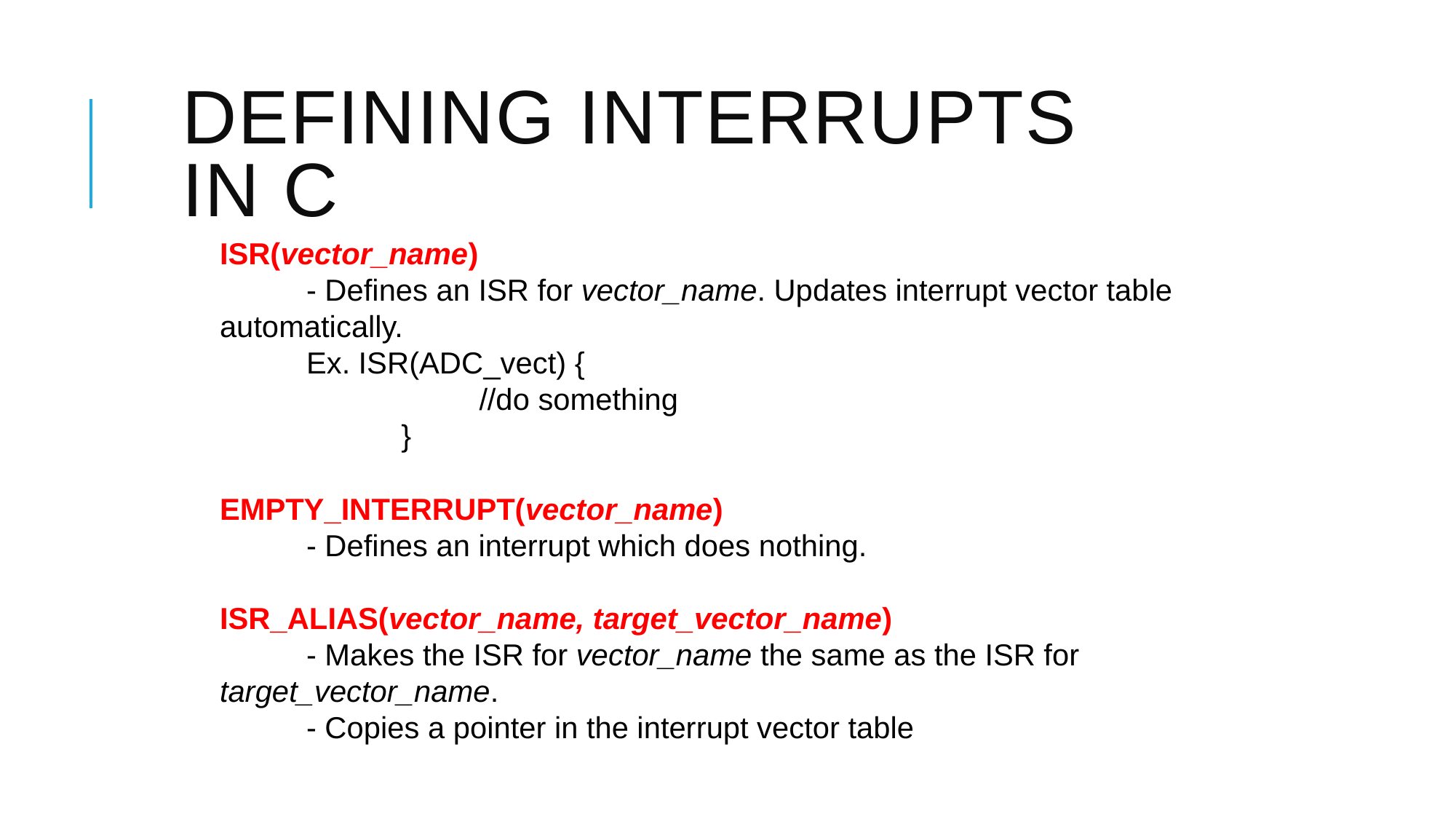

# Defining Interrupts in C
ISR(vector_name)
	- Defines an ISR for vector_name. Updates interrupt vector table automatically.
	Ex. ISR(ADC_vect) {
			//do something
		 }

EMPTY_INTERRUPT(vector_name)
	- Defines an interrupt which does nothing.

ISR_ALIAS(vector_name, target_vector_name)
	- Makes the ISR for vector_name the same as the ISR for target_vector_name.
	- Copies a pointer in the interrupt vector table